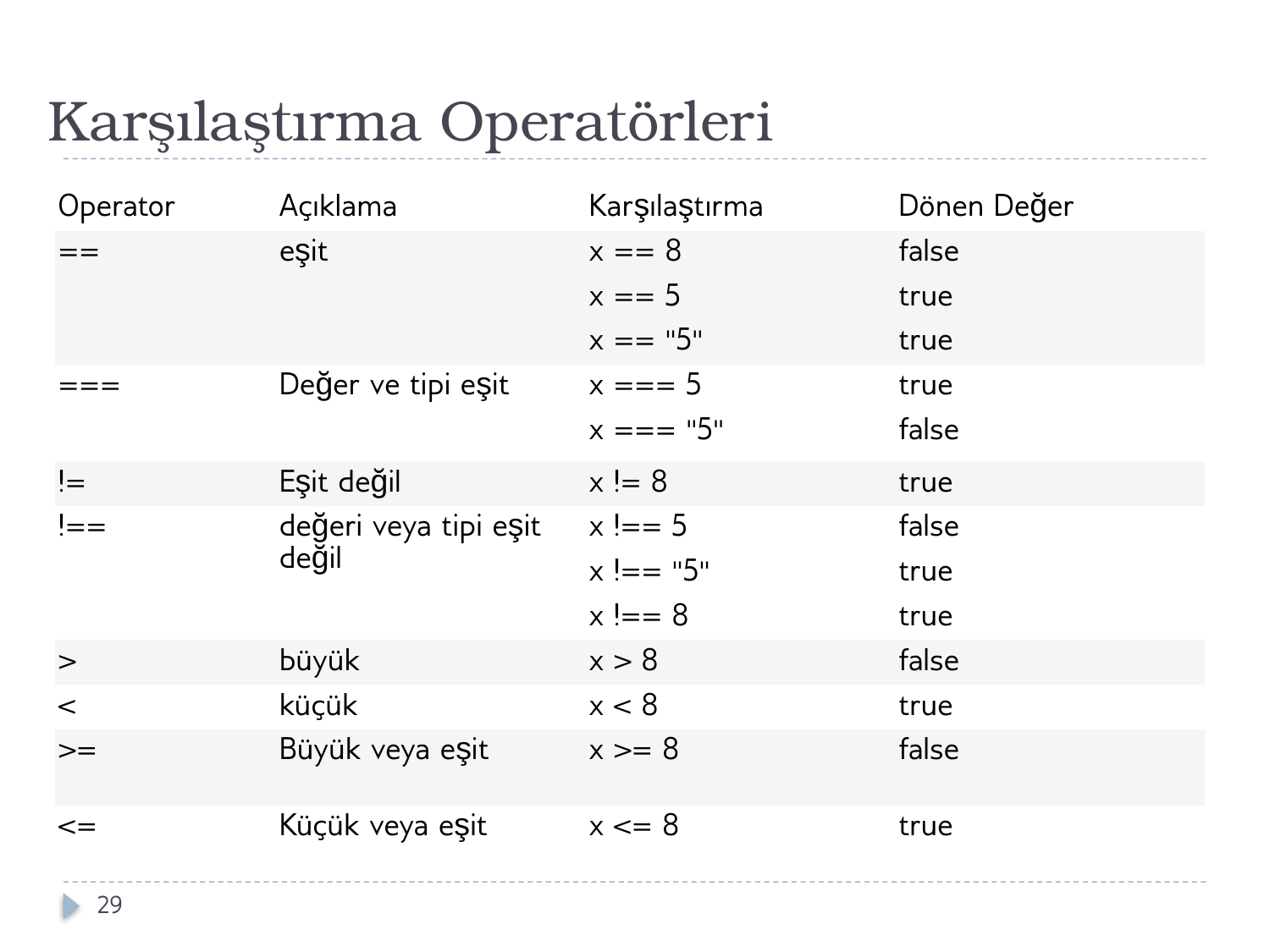

Karşılaştırma Operatörleri
| Operator | Açıklama | Karşılaştırma | Dönen Değer |
| --- | --- | --- | --- |
| == | eşit | x == 8 | false |
|  |  | x == 5 | true |
|  |  | x == "5" | true |
| === | Değer ve tipi eşit | x === 5 | true |
|  |  | x === "5" | false |
| != | Eşit değil | x != 8 | true |
| !== | değeri veya tipi eşit değil | x !== 5 | false |
|  |  | x !== "5" | true |
|  |  | x !== 8 | true |
| > | büyük | x > 8 | false |
| < | küçük | x < 8 | true |
| >= | Büyük veya eşit | x >= 8 | false |
| <= | Küçük veya eşit | x <= 8 | true |
29